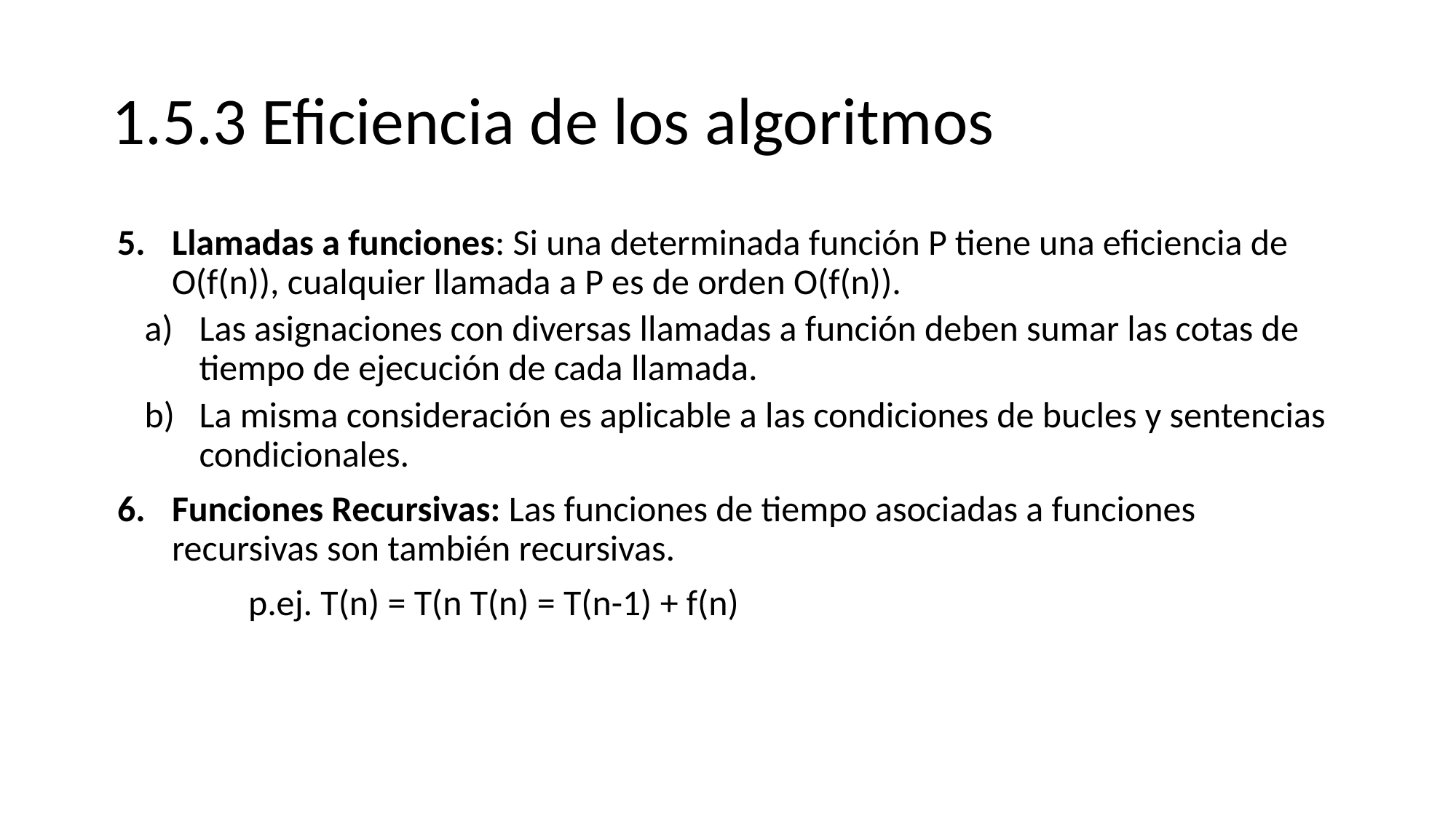

# 1.5.3 Eficiencia de los algoritmos
Llamadas a funciones: Si una determinada función P tiene una eficiencia de O(f(n)), cualquier llamada a P es de orden O(f(n)).
Las asignaciones con diversas llamadas a función deben sumar las cotas de tiempo de ejecución de cada llamada.
La misma consideración es aplicable a las condiciones de bucles y sentencias condicionales.
Funciones Recursivas: Las funciones de tiempo asociadas a funciones recursivas son también recursivas.
                p.ej. T(n) = T(n T(n) = T(n-1) + f(n)